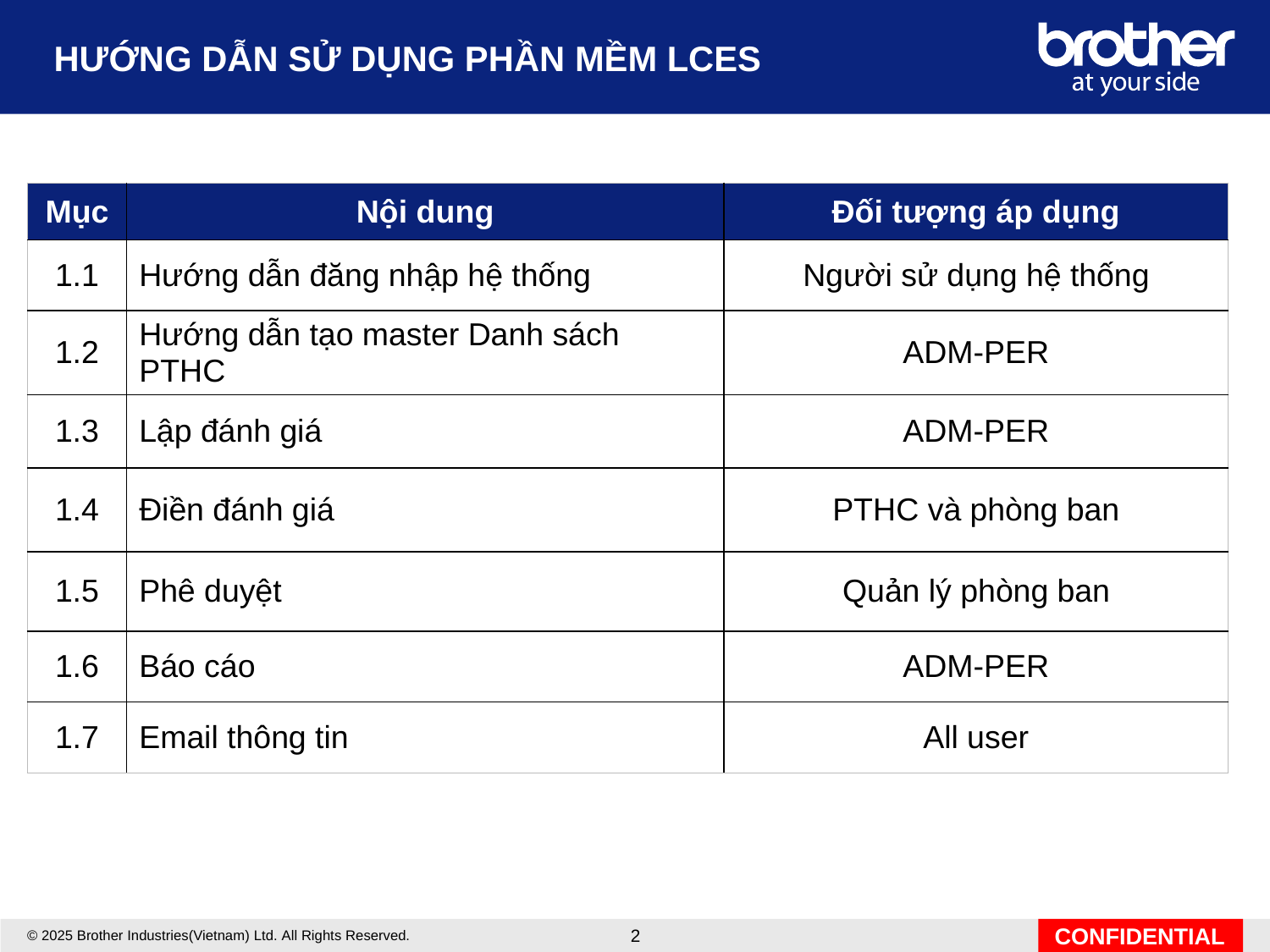

# HƯỚNG DẪN SỬ DỤNG PHẦN MỀM LCES
| Mục | Nội dung | Đối tượng áp dụng |
| --- | --- | --- |
| 1.1 | Hướng dẫn đăng nhập hệ thống | Người sử dụng hệ thống |
| 1.2 | Hướng dẫn tạo master Danh sách PTHC | ADM-PER |
| 1.3 | Lập đánh giá | ADM-PER |
| 1.4 | Điền đánh giá | PTHC và phòng ban |
| 1.5 | Phê duyệt | Quản lý phòng ban |
| 1.6 | Báo cáo | ADM-PER |
| 1.7 | Email thông tin | All user |
2